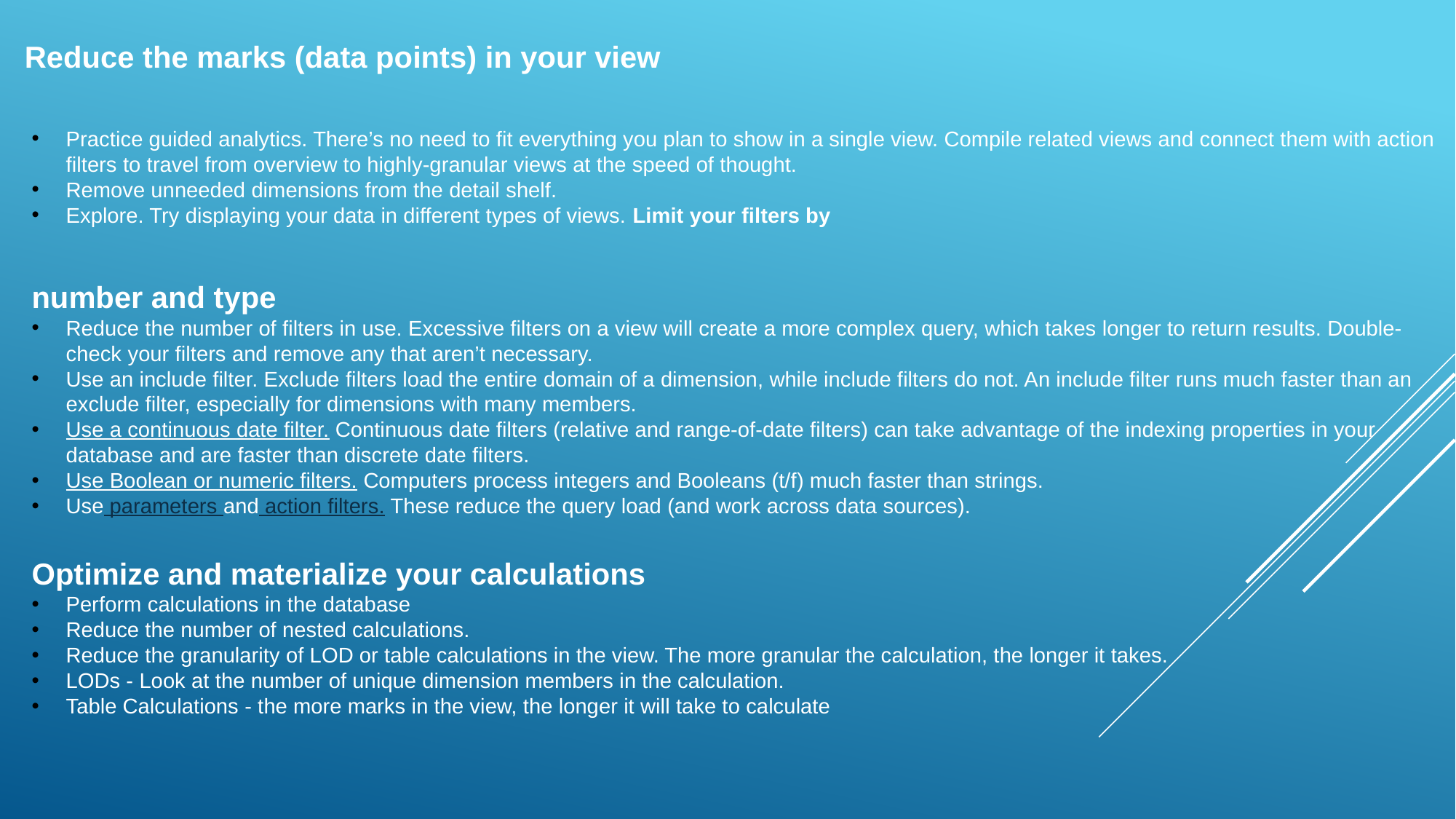

Reduce the marks (data points) in your view

Practice guided analytics. There’s no need to fit everything you plan to show in a single view. Compile related views and connect them with action filters to travel from overview to highly-granular views at the speed of thought.
Remove unneeded dimensions from the detail shelf.
Explore. Try displaying your data in different types of views. Limit your filters by

number and type
Reduce the number of filters in use. Excessive filters on a view will create a more complex query, which takes longer to return results. Double-check your filters and remove any that aren’t necessary.
Use an include filter. Exclude filters load the entire domain of a dimension, while include filters do not. An include filter runs much faster than an exclude filter, especially for dimensions with many members.
Use a continuous date filter. Continuous date filters (relative and range-of-date filters) can take advantage of the indexing properties in your database and are faster than discrete date filters.
Use Boolean or numeric filters. Computers process integers and Booleans (t/f) much faster than strings.
Use parameters and action filters. These reduce the query load (and work across data sources).

Optimize and materialize your calculations
Perform calculations in the database
Reduce the number of nested calculations.
Reduce the granularity of LOD or table calculations in the view. The more granular the calculation, the longer it takes.
LODs - Look at the number of unique dimension members in the calculation.
Table Calculations - the more marks in the view, the longer it will take to calculate